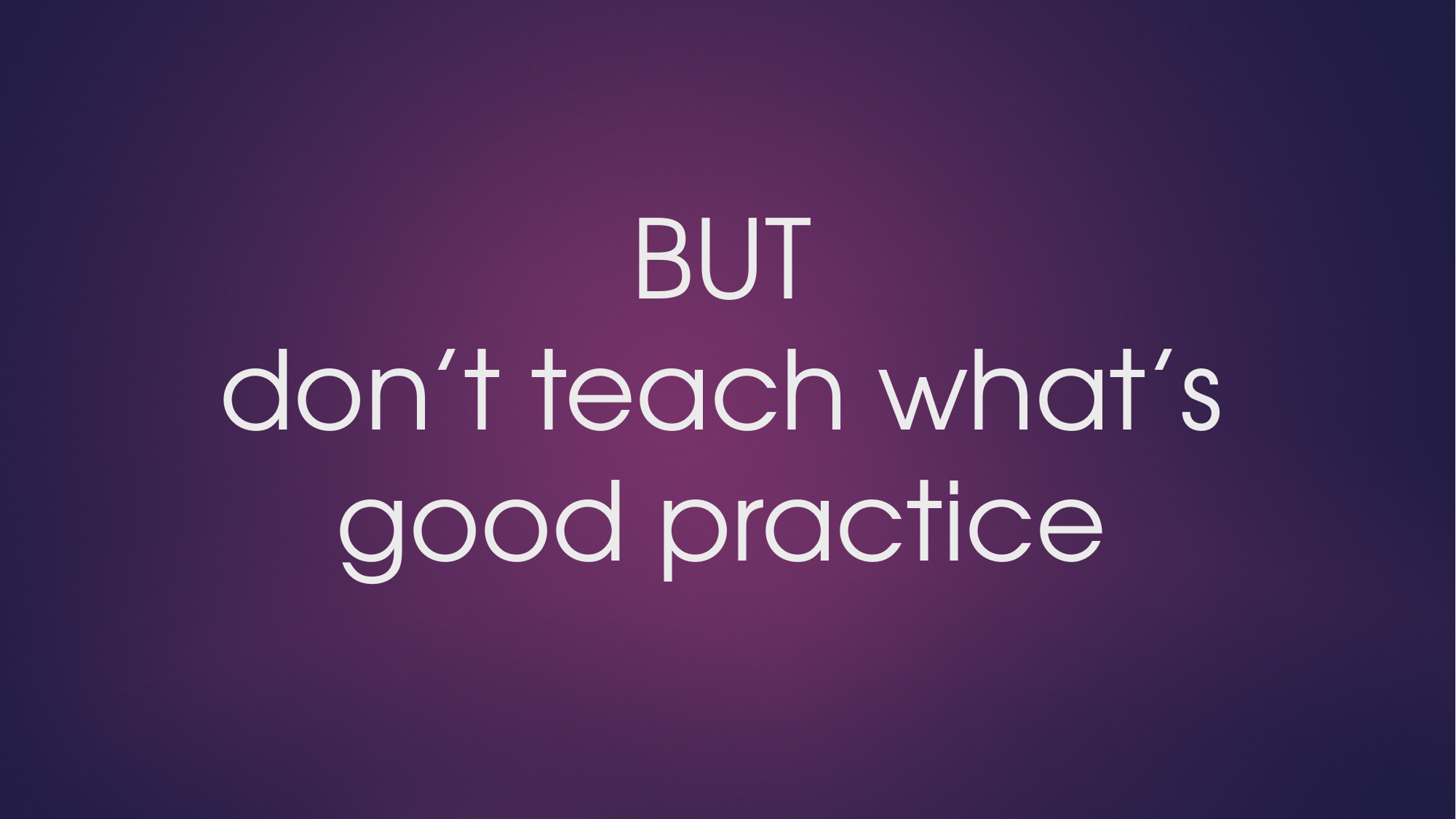

# BUT don’t teach what’s good practice